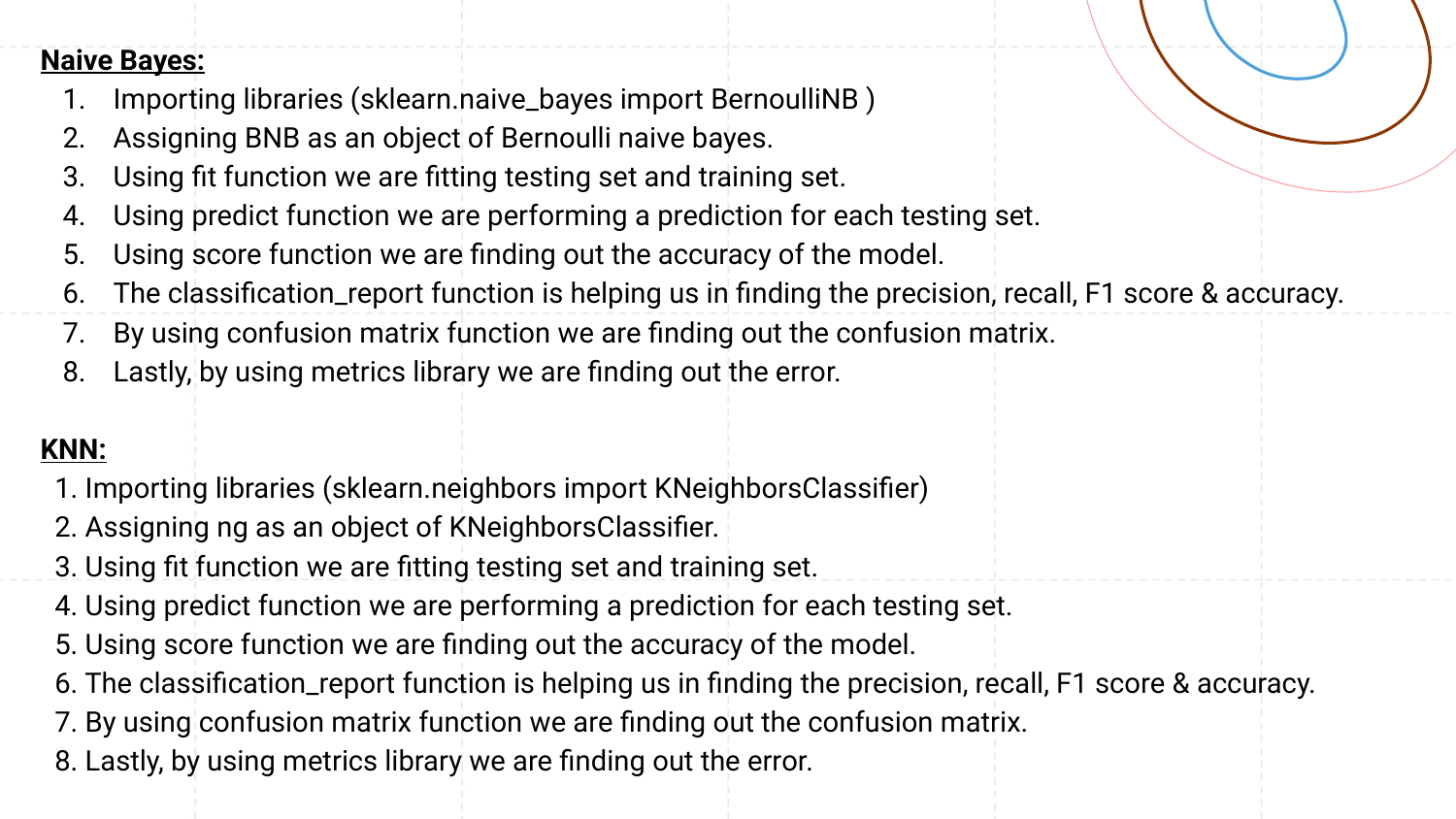

Naive Bayes:
Importing libraries (sklearn.naive_bayes import BernoulliNB )
Assigning BNB as an object of Bernoulli naive bayes.
Using fit function we are fitting testing set and training set.
Using predict function we are performing a prediction for each testing set.
Using score function we are finding out the accuracy of the model.
The classification_report function is helping us in finding the precision, recall, F1 score & accuracy.
By using confusion matrix function we are finding out the confusion matrix.
Lastly, by using metrics library we are finding out the error.

KNN:
  1. Importing libraries (sklearn.neighbors import KNeighborsClassifier)
  2. Assigning ng as an object of KNeighborsClassifier.
  3. Using fit function we are fitting testing set and training set.
  4. Using predict function we are performing a prediction for each testing set.
  5. Using score function we are finding out the accuracy of the model.
  6. The classification_report function is helping us in finding the precision, recall, F1 score & accuracy.
  7. By using confusion matrix function we are finding out the confusion matrix.
  8. Lastly, by using metrics library we are finding out the error.